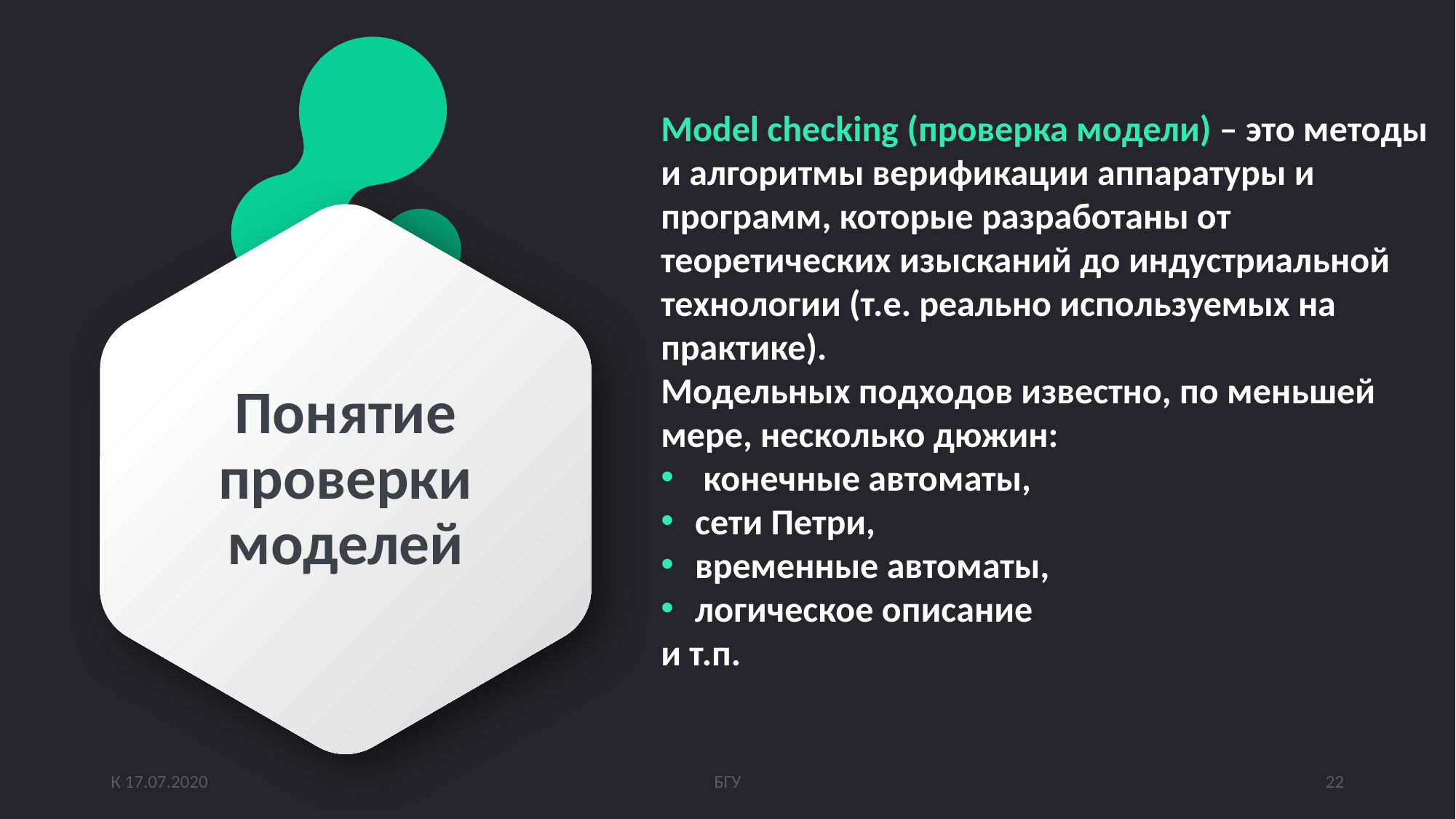

Model checking (проверка модели) – это методы и алгоритмы верификации аппаратуры и программ, которые разработаны от теоретических изысканий до индустриальной технологии (т.е. реально используемых на практике).
Модельных подходов известно, по меньшей мере, несколько дюжин:
 конечные автоматы,
сети Петри,
временные автоматы,
логическое описание
и т.п.

# Понятие проверки моделей
К 17.07.2020
БГУ
22